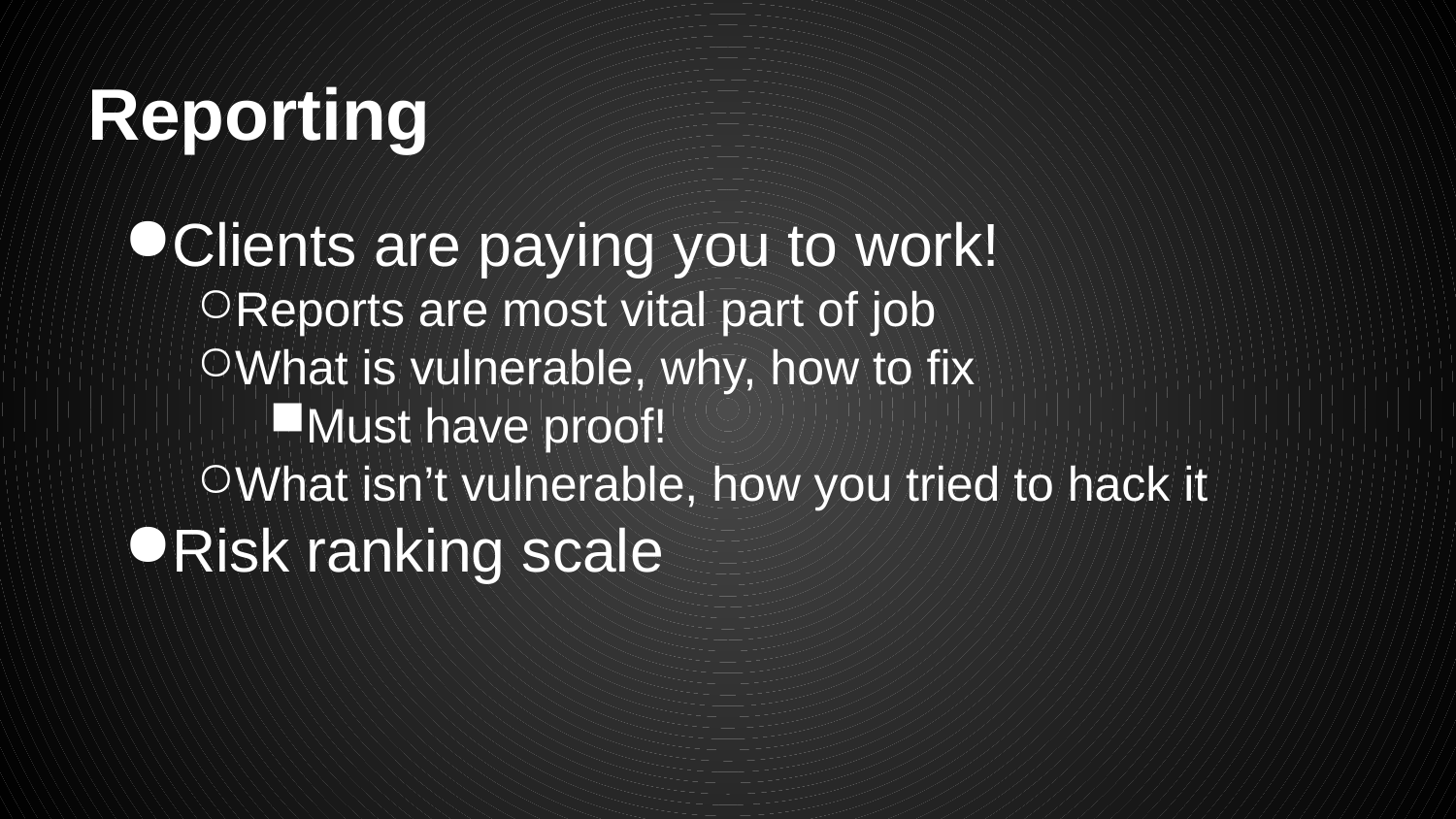

# Reporting
Clients are paying you to work!
Reports are most vital part of job
What is vulnerable, why, how to fix
Must have proof!
What isn’t vulnerable, how you tried to hack it
Risk ranking scale